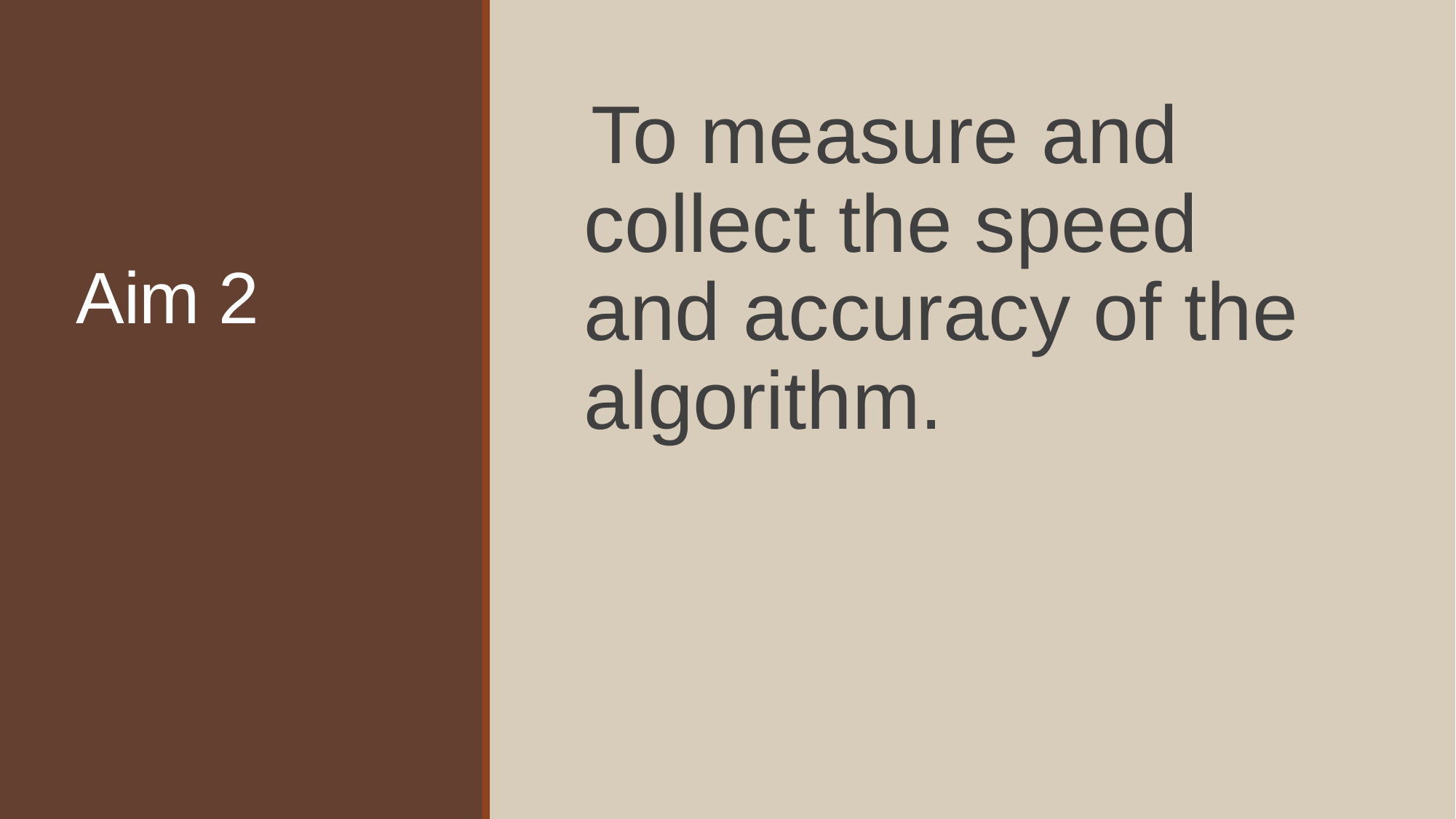

# Aim 2
To measure and collect the speed and accuracy of the algorithm.